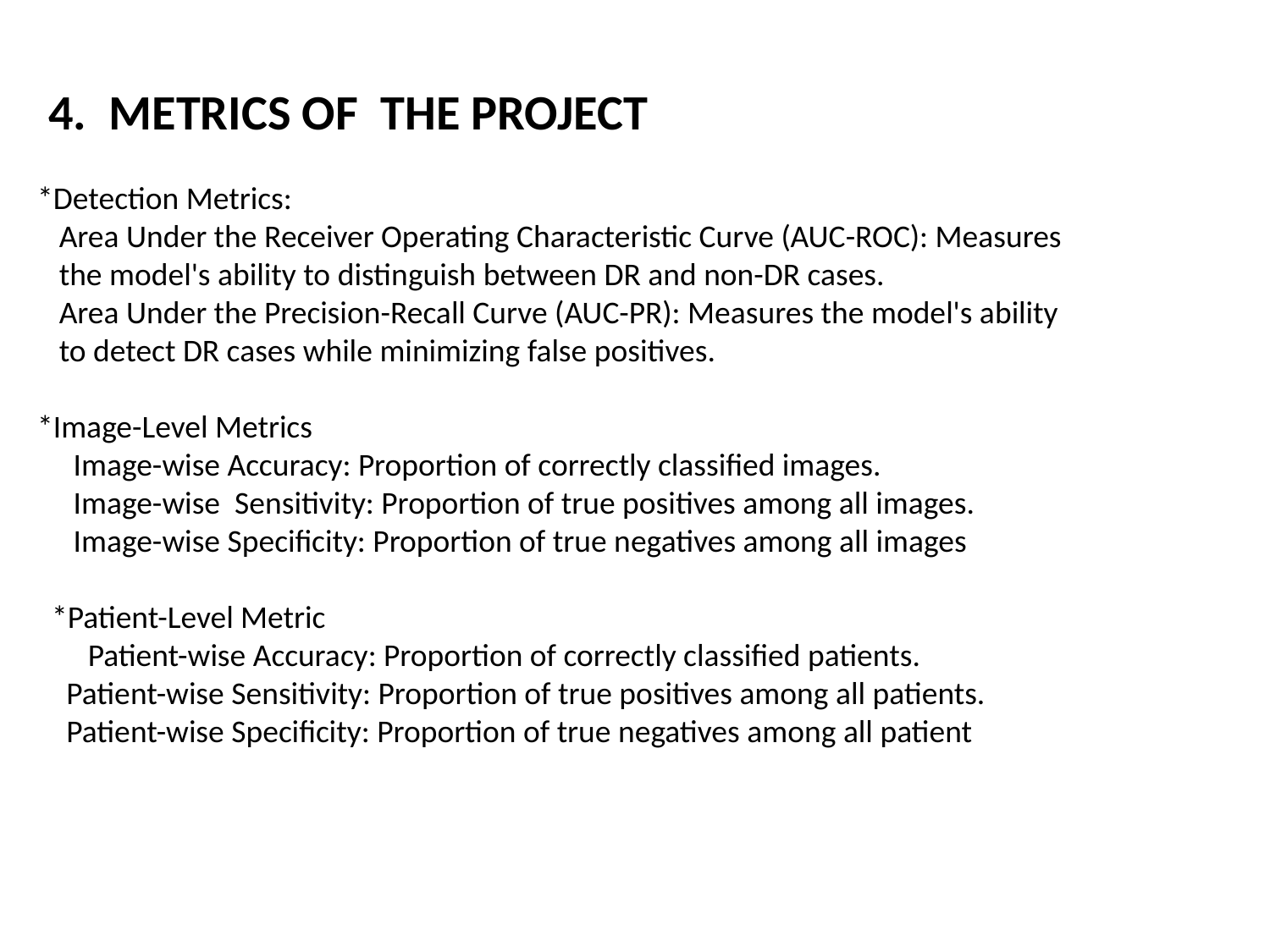

4.  METRICS OF  THE PROJECT

*Detection Metrics:
   Area Under the Receiver Operating Characteristic Curve (AUC-ROC): Measures
   the model's ability to distinguish between DR and non-DR cases.
   Area Under the Precision-Recall Curve (AUC-PR): Measures the model's ability
   to detect DR cases while minimizing false positives.

*Image-Level Metrics
     Image-wise Accuracy: Proportion of correctly classified images.
     Image-wise  Sensitivity: Proportion of true positives among all images.
     Image-wise Specificity: Proportion of true negatives among all images

  *Patient-Level Metric
       Patient-wise Accuracy: Proportion of correctly classified patients.
    Patient-wise Sensitivity: Proportion of true positives among all patients.
    Patient-wise Specificity: Proportion of true negatives among all patient